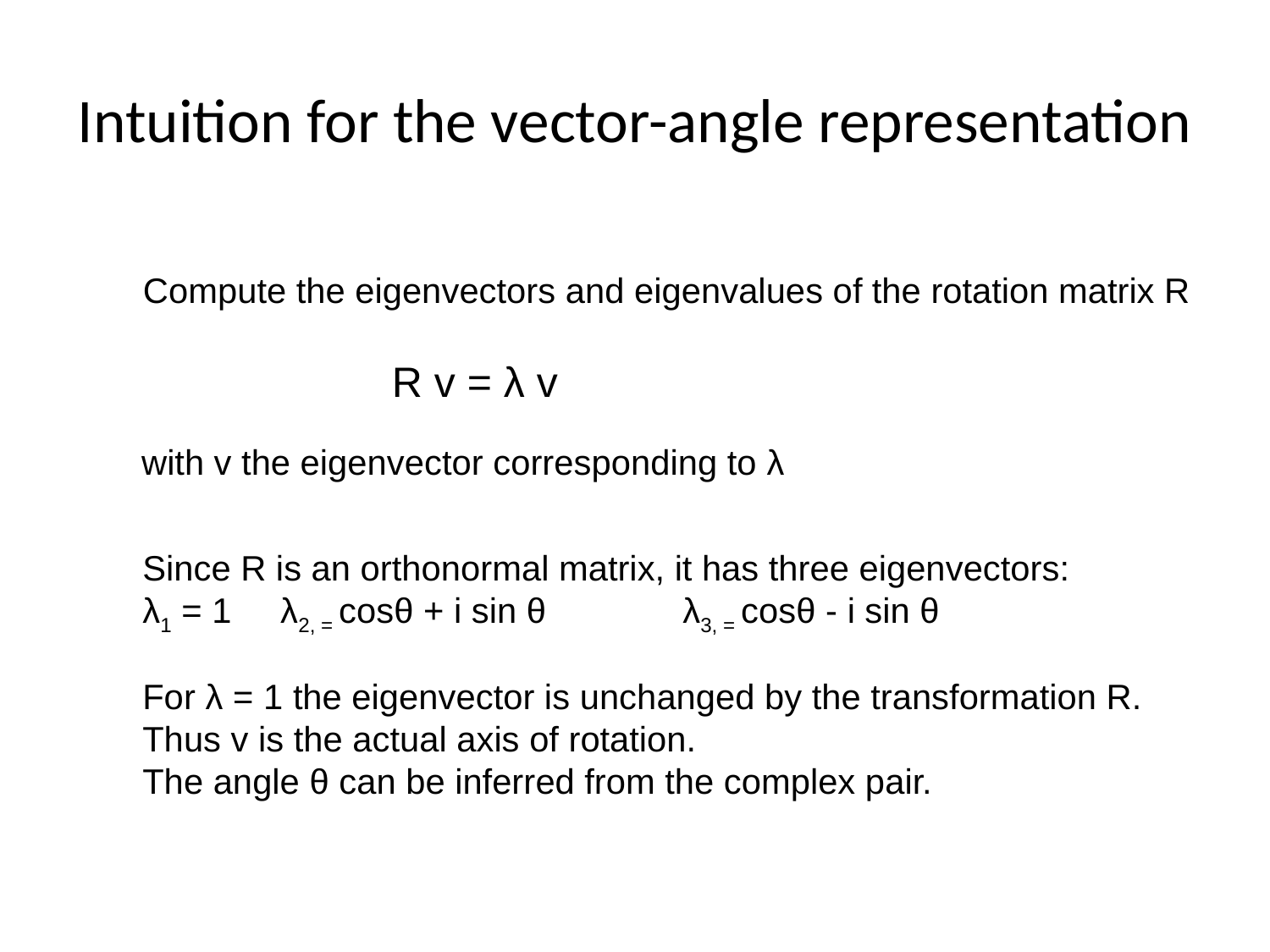

# Intuition for the vector-angle representation
Compute the eigenvectors and eigenvalues of the rotation matrix R
R v = λ v
with v the eigenvector corresponding to λ
Since R is an orthonormal matrix, it has three eigenvectors:
λ1 = 1     λ2, = cosθ + i sin θ              λ3, = cosθ - i sin θ

For λ = 1 the eigenvector is unchanged by the transformation R.
Thus v is the actual axis of rotation.
The angle θ can be inferred from the complex pair.